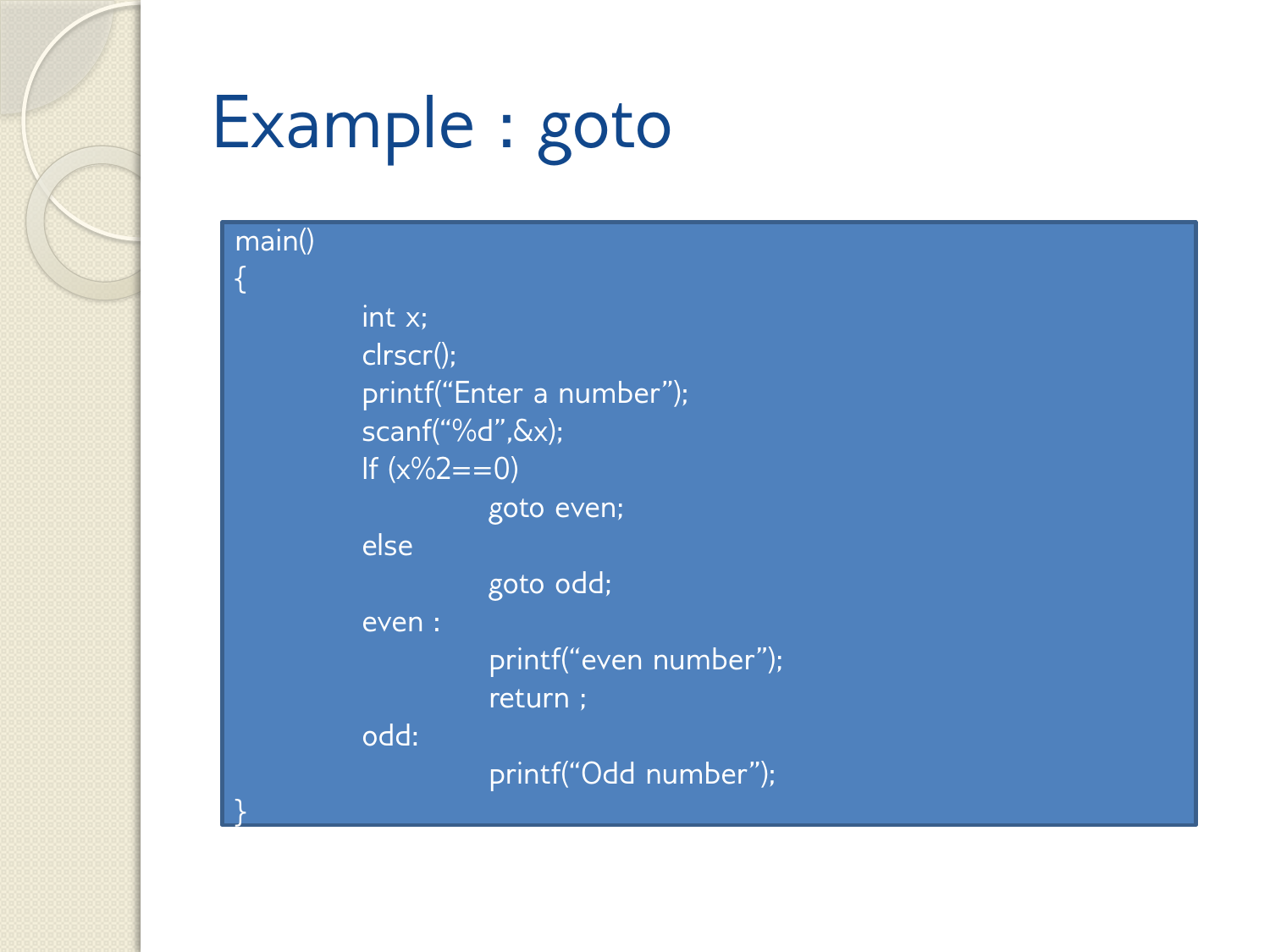

# Example : goto

main()
{
	int x;
	clrscr();
	printf(“Enter a number”);
	scanf(“%d”,&x);
	If (x%2==0)
		goto even;
	else
		goto odd;
	even :
		printf(“even number”);
		return ;
	odd:
		printf(“Odd number”);
}